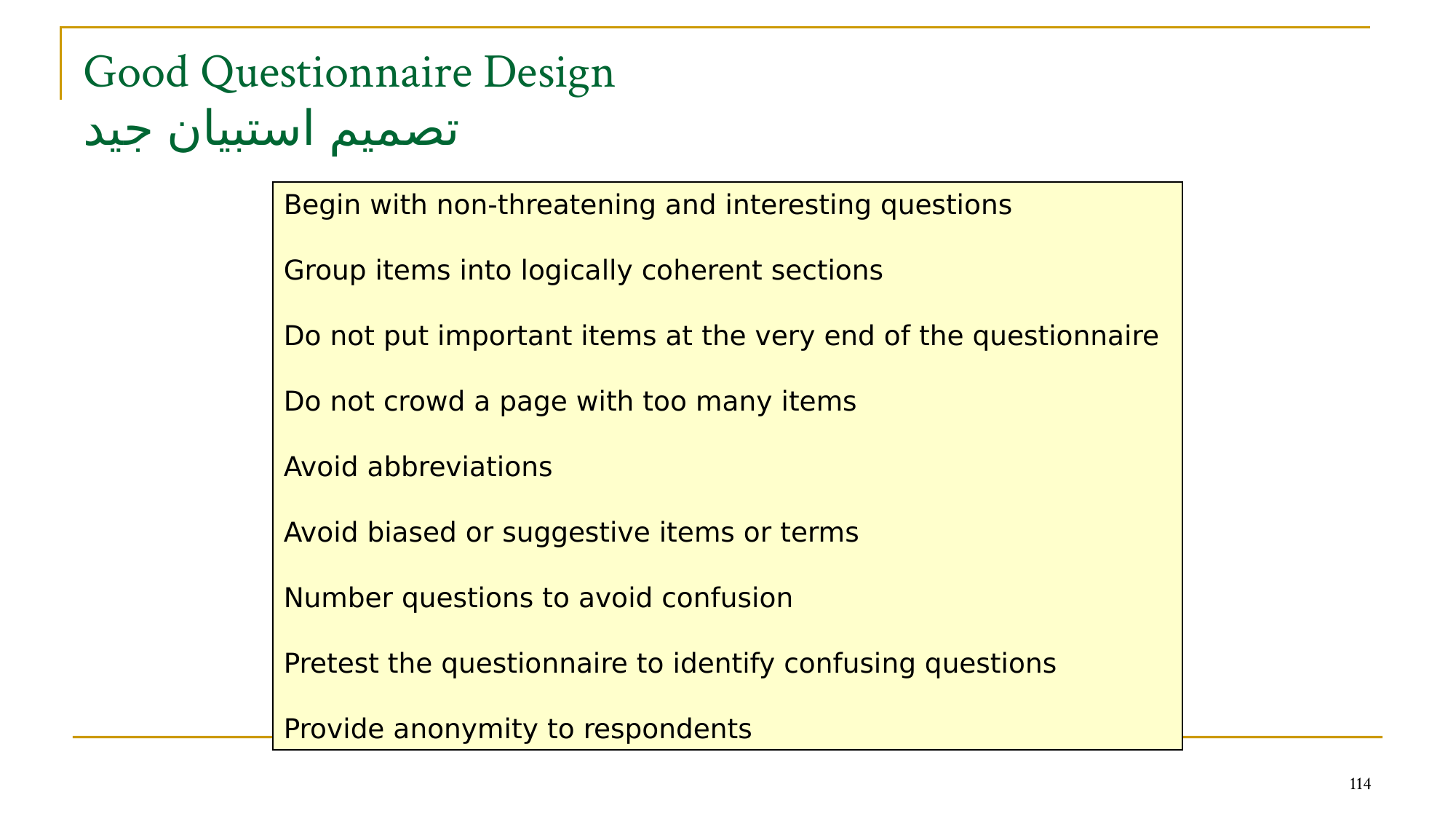

# Good Questionnaire Design تصميم استبيان جيد
Begin with non-threatening and interesting questions

Group items into logically coherent sections

Do not put important items at the very end of the questionnaire

Do not crowd a page with too many items

Avoid abbreviations

Avoid biased or suggestive items or terms

Number questions to avoid confusion

Pretest the questionnaire to identify confusing questions

Provide anonymity to respondents
114